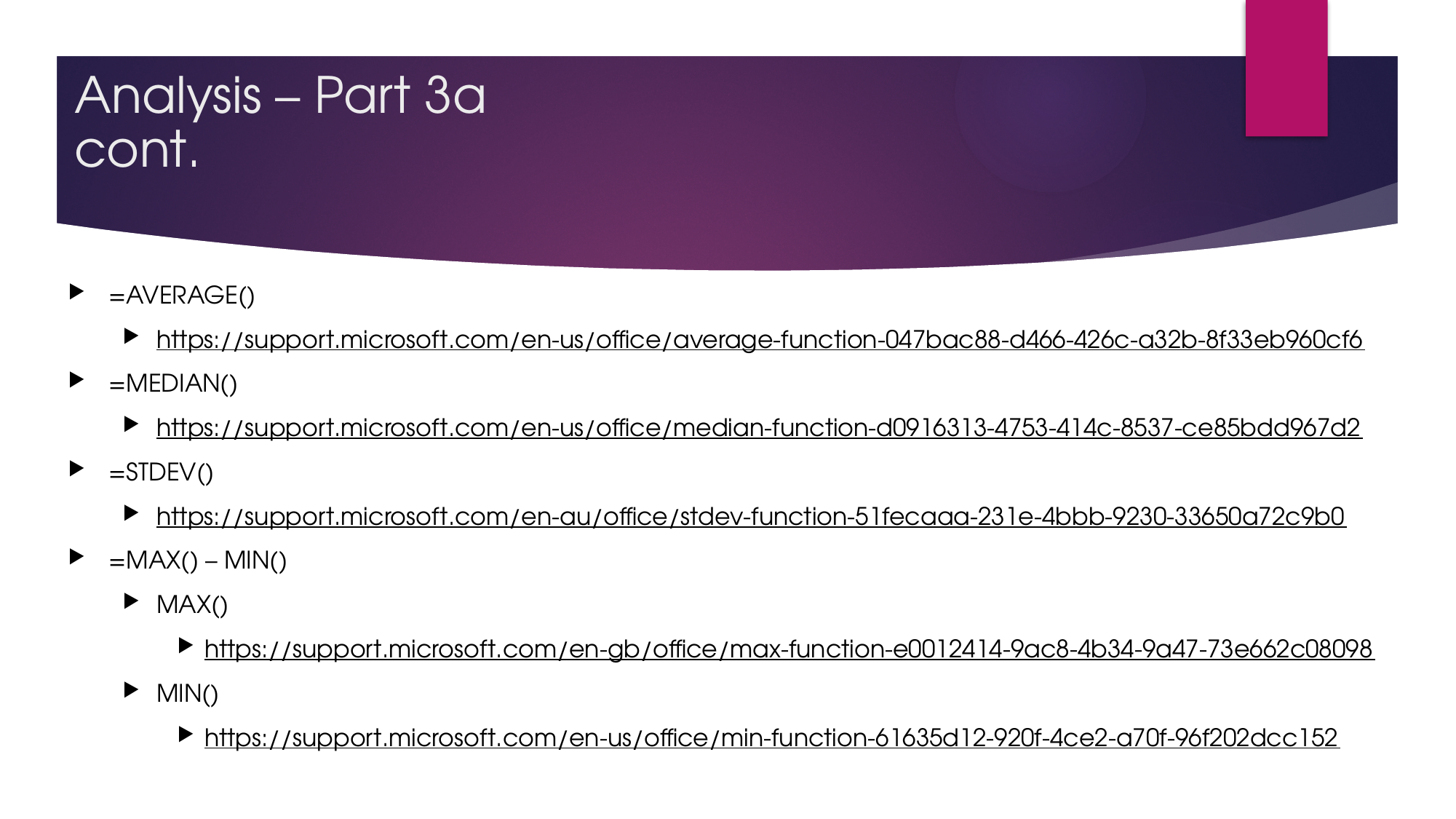

# Analysis – Part 3a cont.
=AVERAGE()
https://support.microsoft.com/en-us/office/average-function-047bac88-d466-426c-a32b-8f33eb960cf6
=MEDIAN()
https://support.microsoft.com/en-us/office/median-function-d0916313-4753-414c-8537-ce85bdd967d2
=STDEV()
https://support.microsoft.com/en-au/office/stdev-function-51fecaaa-231e-4bbb-9230-33650a72c9b0
=MAX() – MIN()
MAX()
https://support.microsoft.com/en-gb/office/max-function-e0012414-9ac8-4b34-9a47-73e662c08098
MIN()
https://support.microsoft.com/en-us/office/min-function-61635d12-920f-4ce2-a70f-96f202dcc152